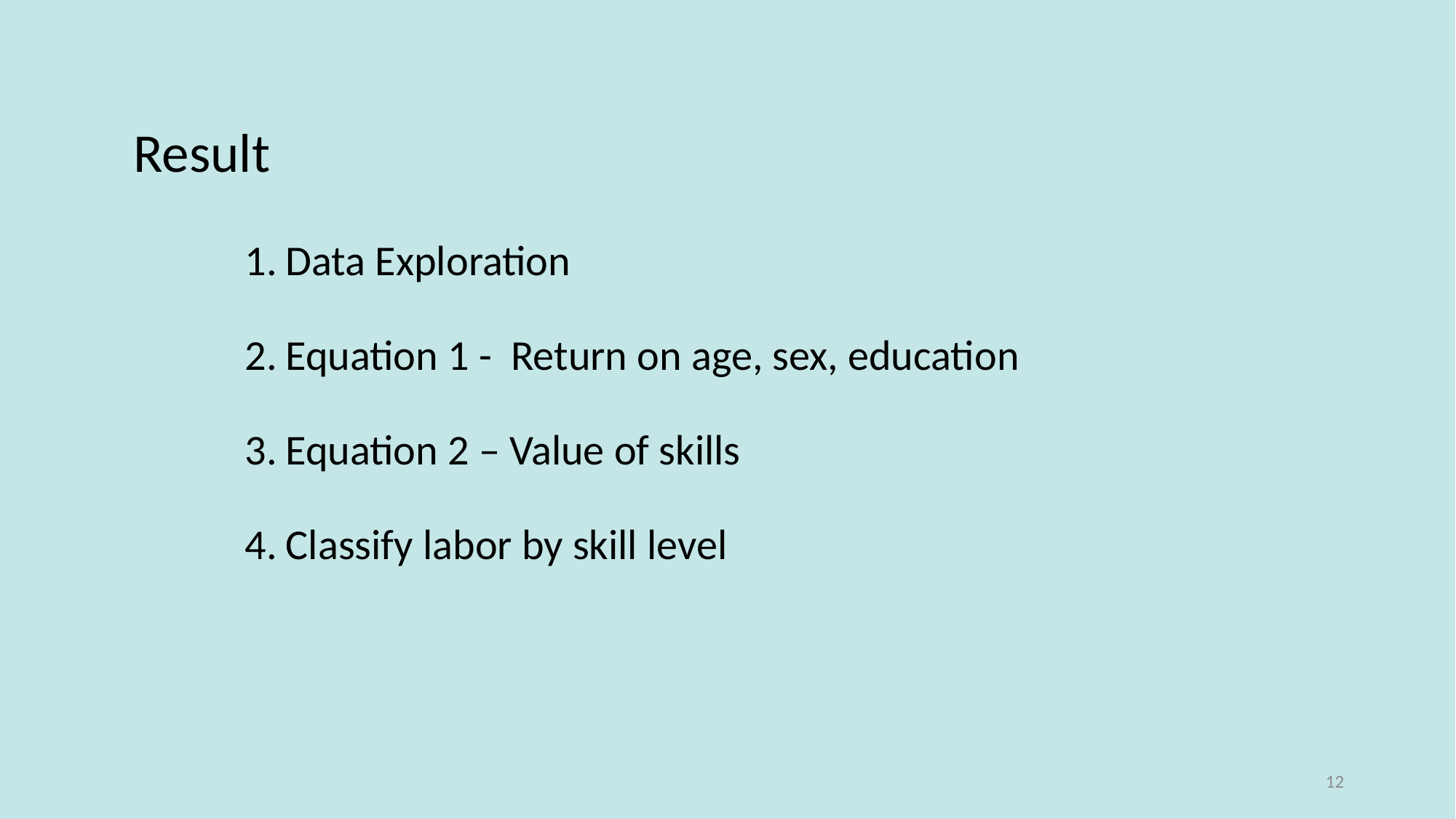

Result
Data Exploration
Equation 1 -  Return on age, sex, education
Equation 2 – Value of skills
Classify labor by skill level
12